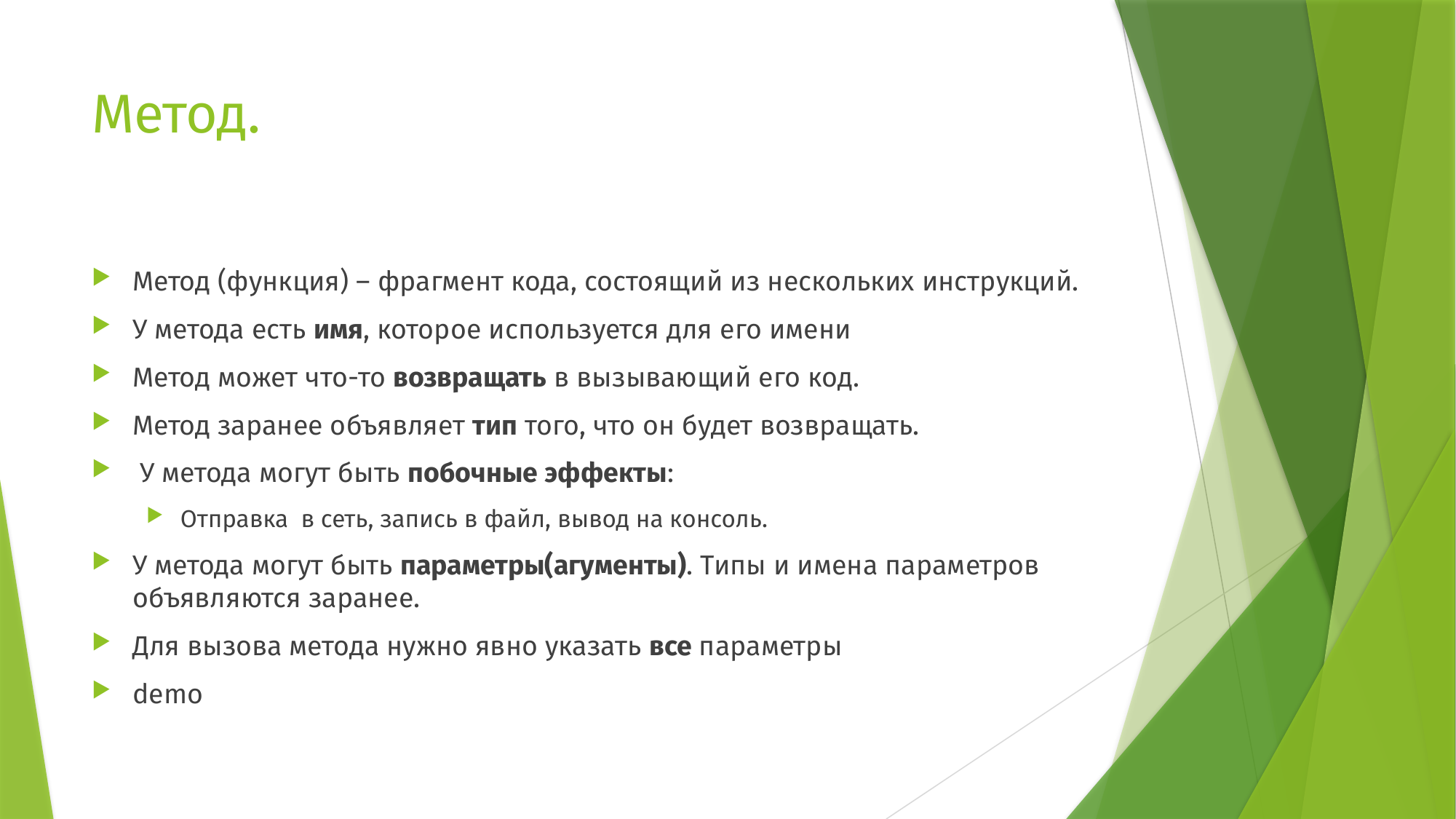

# Метод.
Метод (функция) – фрагмент кода, состоящий из нескольких инструкций.
У метода есть имя, которое используется для его имени
Метод может что-то возвращать в вызывающий его код.
Метод заранее объявляет тип того, что он будет возвращать.
 У метода могут быть побочные эффекты:
Отправка  в сеть, запись в файл, вывод на консоль.
У метода могут быть параметры(агументы). Типы и имена параметров объявляются заранее.
Для вызова метода нужно явно указать все параметры
demo